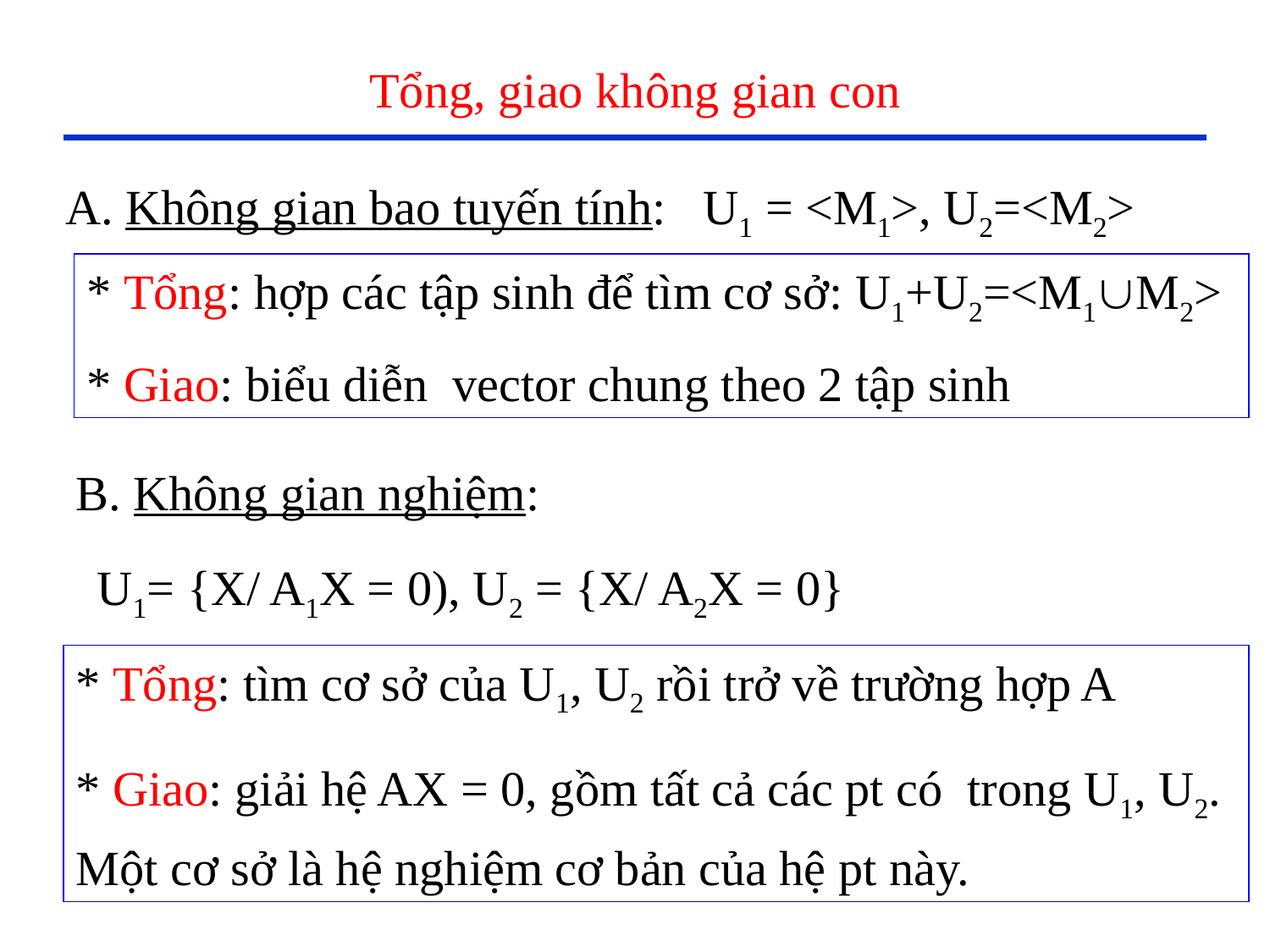

# Tổng, giao không gian con
A. Không gian bao tuyến tính:   U1 = <M1>, U2=<M2>
* Tổng: hợp các tập sinh để tìm cơ sở: U1+U2=<M1∪M2>
* Giao: biểu diễn  vector chung theo 2 tập sinh
B. Không gian nghiệm:
U1= {X/ A1X = 0), U2 = {X/ A2X = 0}
* Tổng: tìm cơ sở của U1, U2 rồi trở về trường hợp A
* Giao: giải hệ AX = 0, gồm tất cả các pt có  trong U1, U2. Một cơ sở là hệ nghiệm cơ bản của hệ pt này.